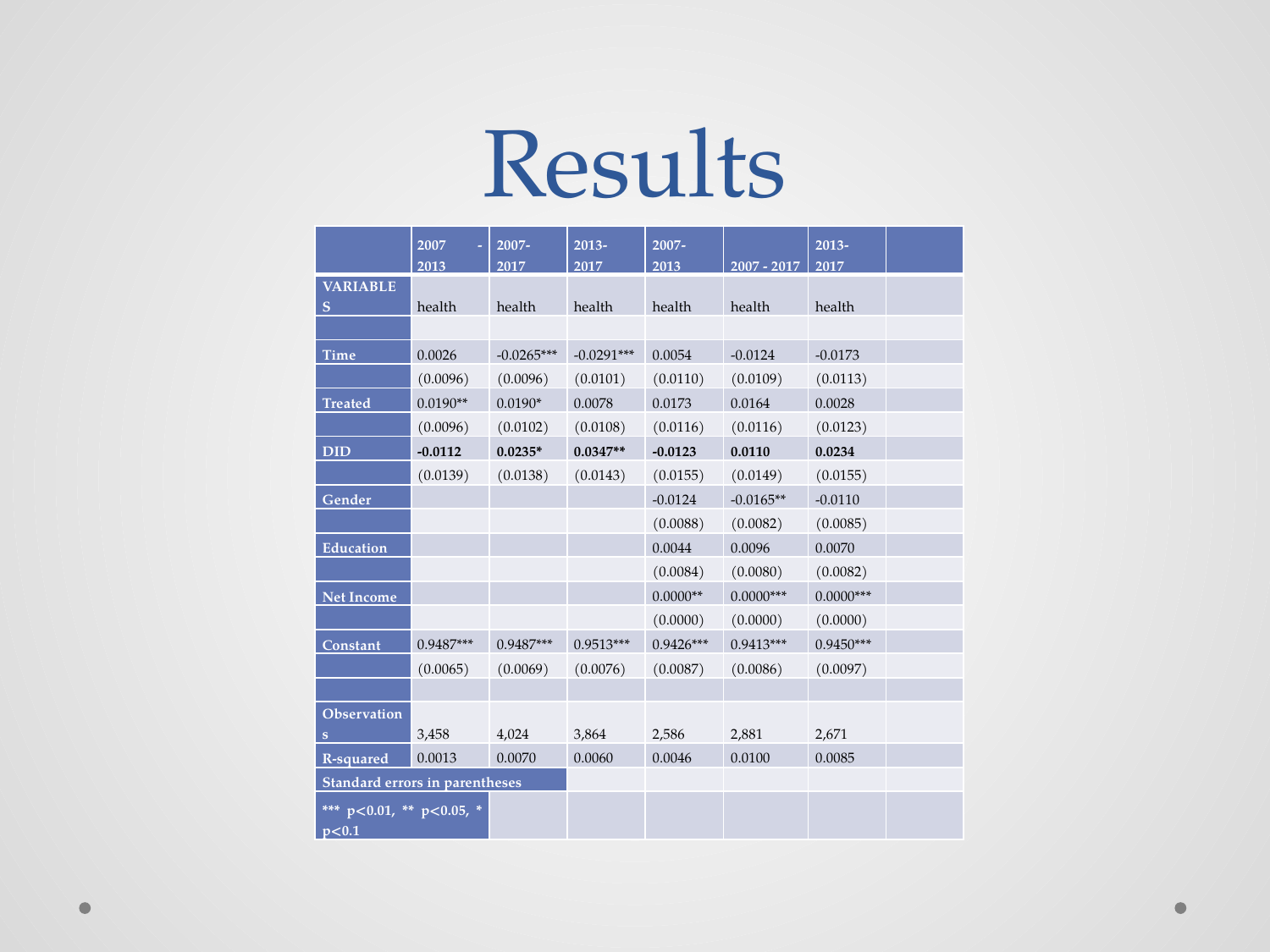

# Results
|  | 2007 - 2013 | 2007- 2017 | 2013- 2017 | 2007- 2013 | 2007 - 2017 | 2013- 2017 |  |
| --- | --- | --- | --- | --- | --- | --- | --- |
| VARIABLES | health | health | health | health | health | health |  |
|  |  |  |  |  |  |  |  |
| Time | 0.0026 | -0.0265\*\*\* | -0.0291\*\*\* | 0.0054 | -0.0124 | -0.0173 |  |
|  | (0.0096) | (0.0096) | (0.0101) | (0.0110) | (0.0109) | (0.0113) |  |
| Treated | 0.0190\*\* | 0.0190\* | 0.0078 | 0.0173 | 0.0164 | 0.0028 |  |
|  | (0.0096) | (0.0102) | (0.0108) | (0.0116) | (0.0116) | (0.0123) |  |
| DID | -0.0112 | 0.0235\* | 0.0347\*\* | -0.0123 | 0.0110 | 0.0234 |  |
|  | (0.0139) | (0.0138) | (0.0143) | (0.0155) | (0.0149) | (0.0155) |  |
| Gender |  |  |  | -0.0124 | -0.0165\*\* | -0.0110 |  |
|  |  |  |  | (0.0088) | (0.0082) | (0.0085) |  |
| Education |  |  |  | 0.0044 | 0.0096 | 0.0070 |  |
|  |  |  |  | (0.0084) | (0.0080) | (0.0082) |  |
| Net Income |  |  |  | 0.0000\*\* | 0.0000\*\*\* | 0.0000\*\*\* |  |
|  |  |  |  | (0.0000) | (0.0000) | (0.0000) |  |
| Constant | 0.9487\*\*\* | 0.9487\*\*\* | 0.9513\*\*\* | 0.9426\*\*\* | 0.9413\*\*\* | 0.9450\*\*\* |  |
|  | (0.0065) | (0.0069) | (0.0076) | (0.0087) | (0.0086) | (0.0097) |  |
|  |  |  |  |  |  |  |  |
| Observations | 3,458 | 4,024 | 3,864 | 2,586 | 2,881 | 2,671 |  |
| R-squared | 0.0013 | 0.0070 | 0.0060 | 0.0046 | 0.0100 | 0.0085 |  |
| Standard errors in parentheses |  |  |  |  |  |  |  |
| \*\*\* p<0.01, \*\* p<0.05, \* p<0.1 |  |  |  |  |  |  |  |